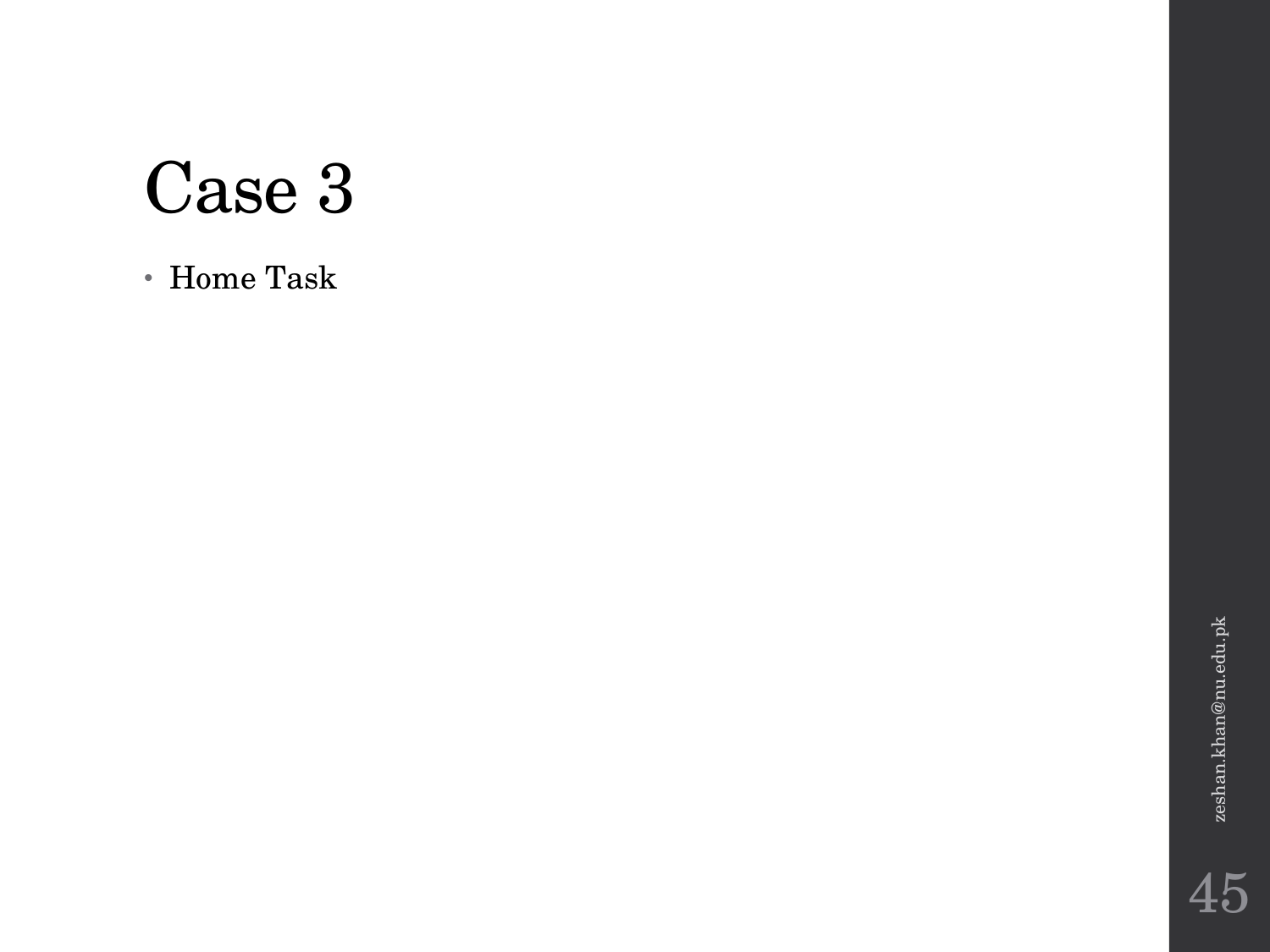

# Case 3
Home Task
zeshan.khan@nu.edu.pk
45